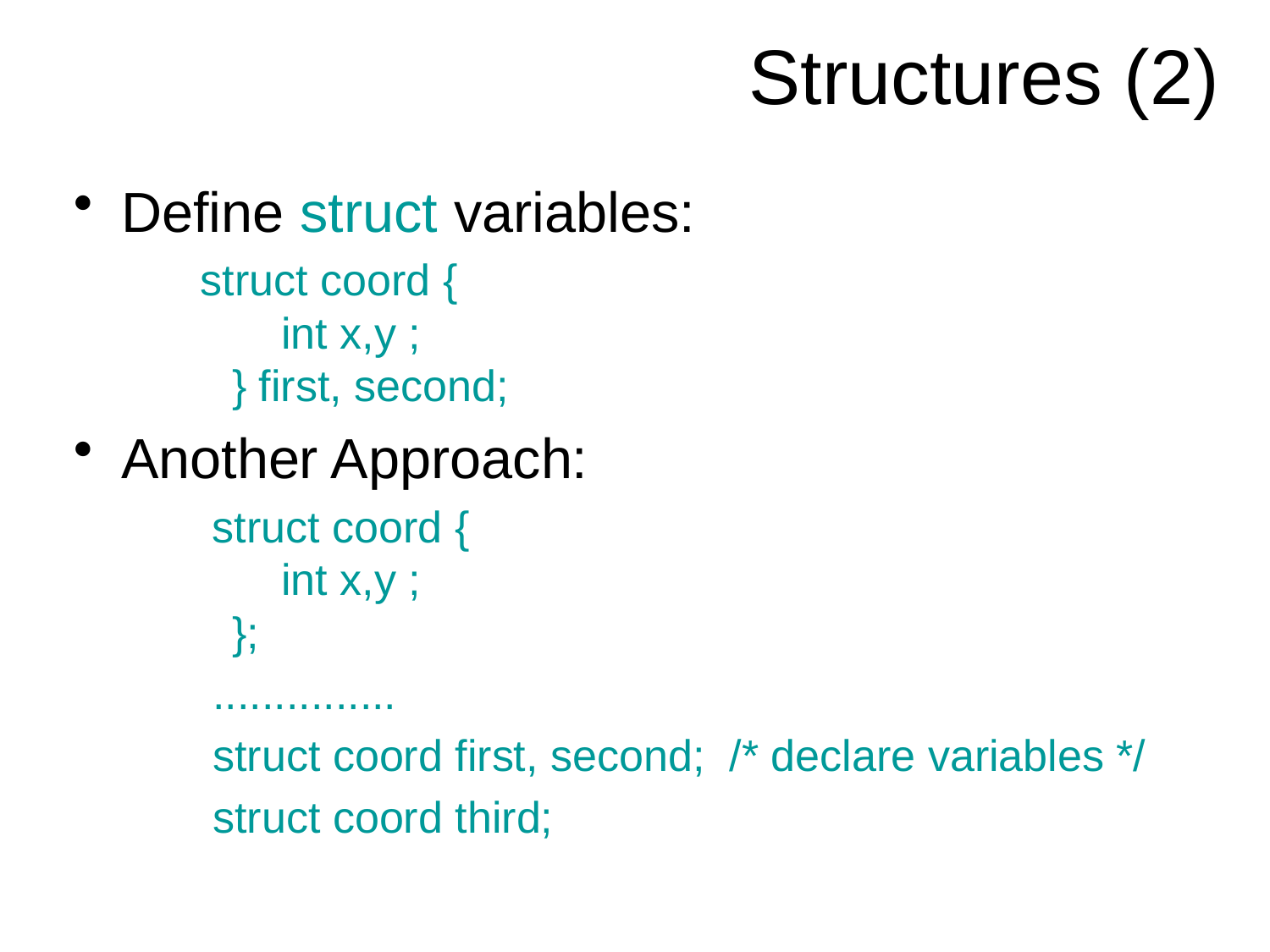

# Structures (2)
Define struct variables:
struct coord {
    int x,y ;
} first, second;
Another Approach:
 struct coord {
    int x,y ;
};
 ...............
 struct coord first, second;  /* declare variables */
 struct coord third;